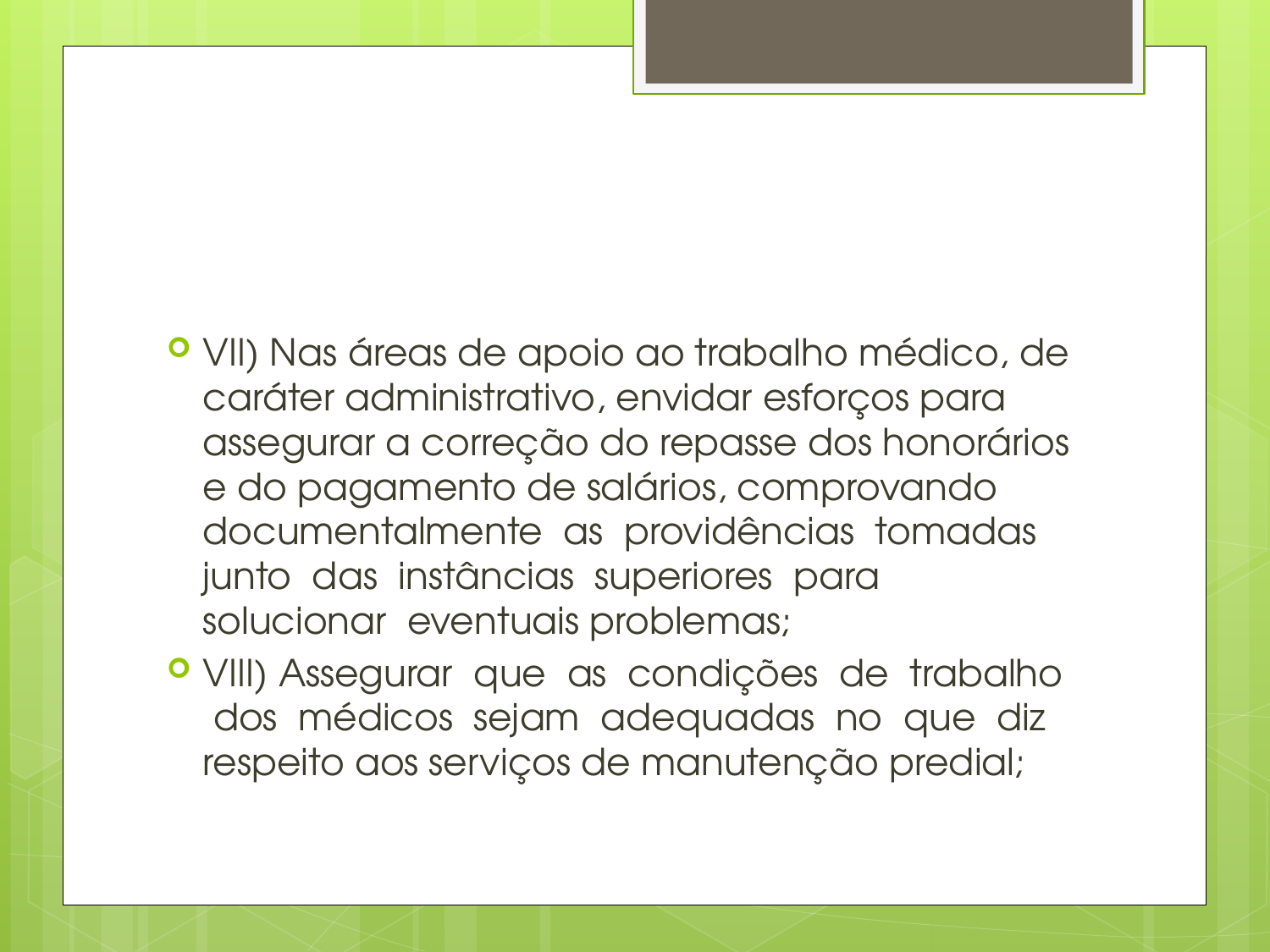

#
VII) Nas áreas de apoio ao trabalho médico, de caráter administrativo, envidar esforços para assegurar a correção do repasse dos honorários e do pagamento de salários, comprovando  documentalmente  as  providências  tomadas  junto  das  instâncias  superiores  para  solucionar  eventuais problemas;
VIII) Assegurar  que  as  condições  de  trabalho  dos  médicos  sejam  adequadas  no  que  diz respeito aos serviços de manutenção predial;